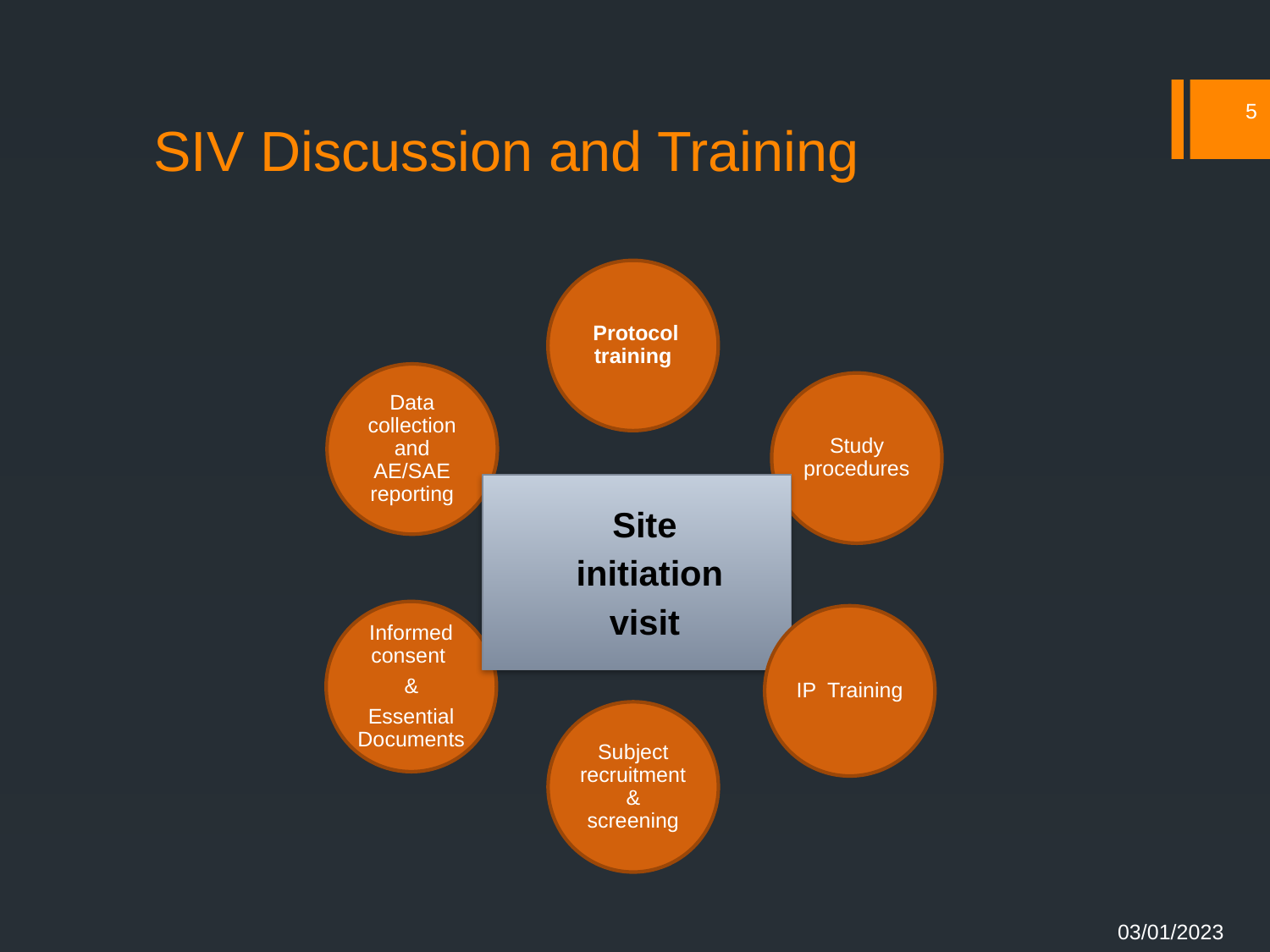

# SIV Discussion and Training
5
 Protocol training
Data collection and AE/SAE reporting
Study procedures
Informed consent
&
 Essential  Documents
Subject recruitment& screening
Site
 initiation
visit
IP  Training
03/01/2023